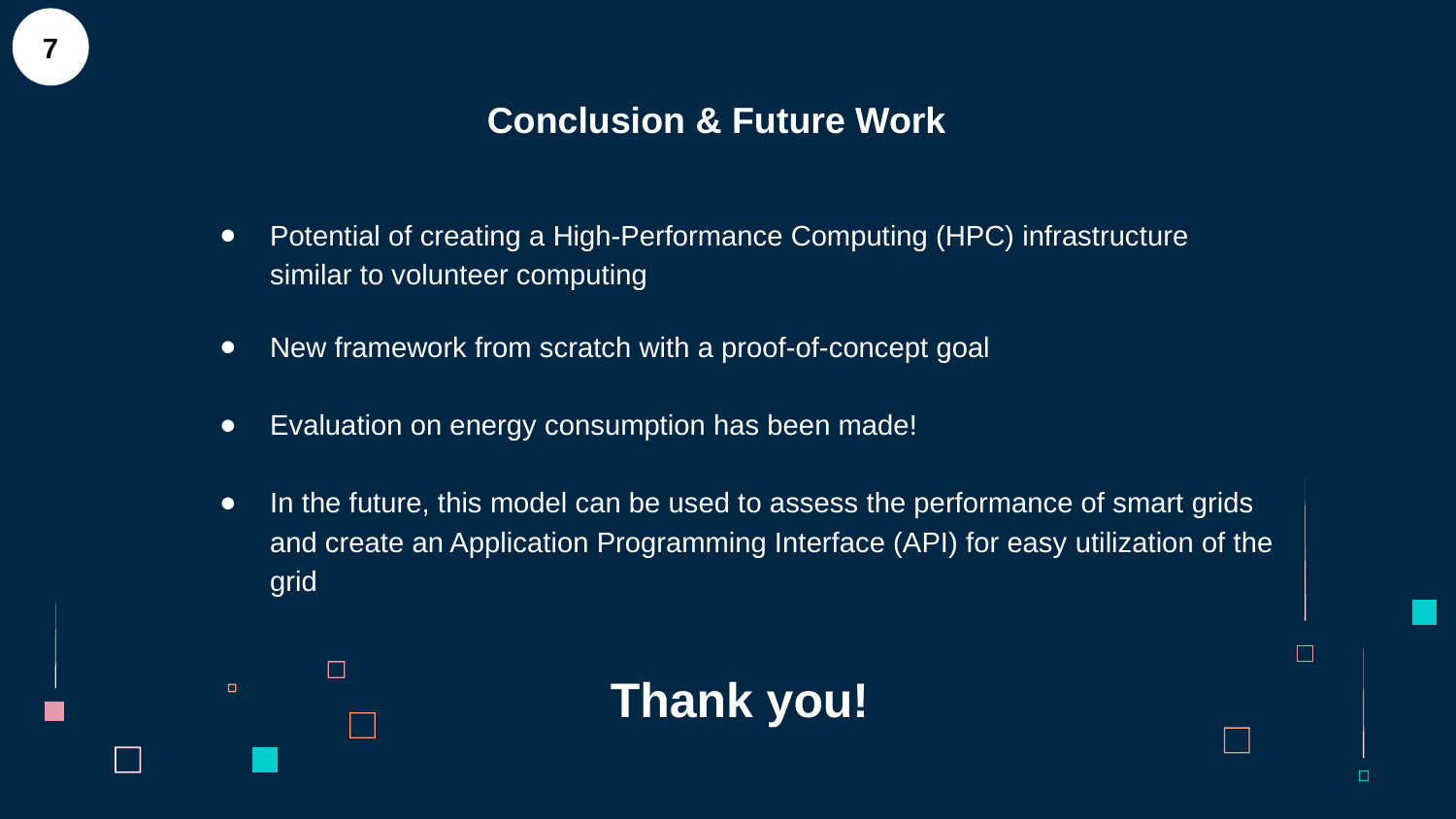

7
Conclusion & Future Work

Potential of creating a High-Performance Computing (HPC) infrastructure similar to volunteer computing
New framework from scratch with a proof-of-concept goal
Evaluation on energy consumption has been made!
In the future, this model can be used to assess the performance of smart grids and create an Application Programming Interface (API) for easy utilization of the grid

Thank you!